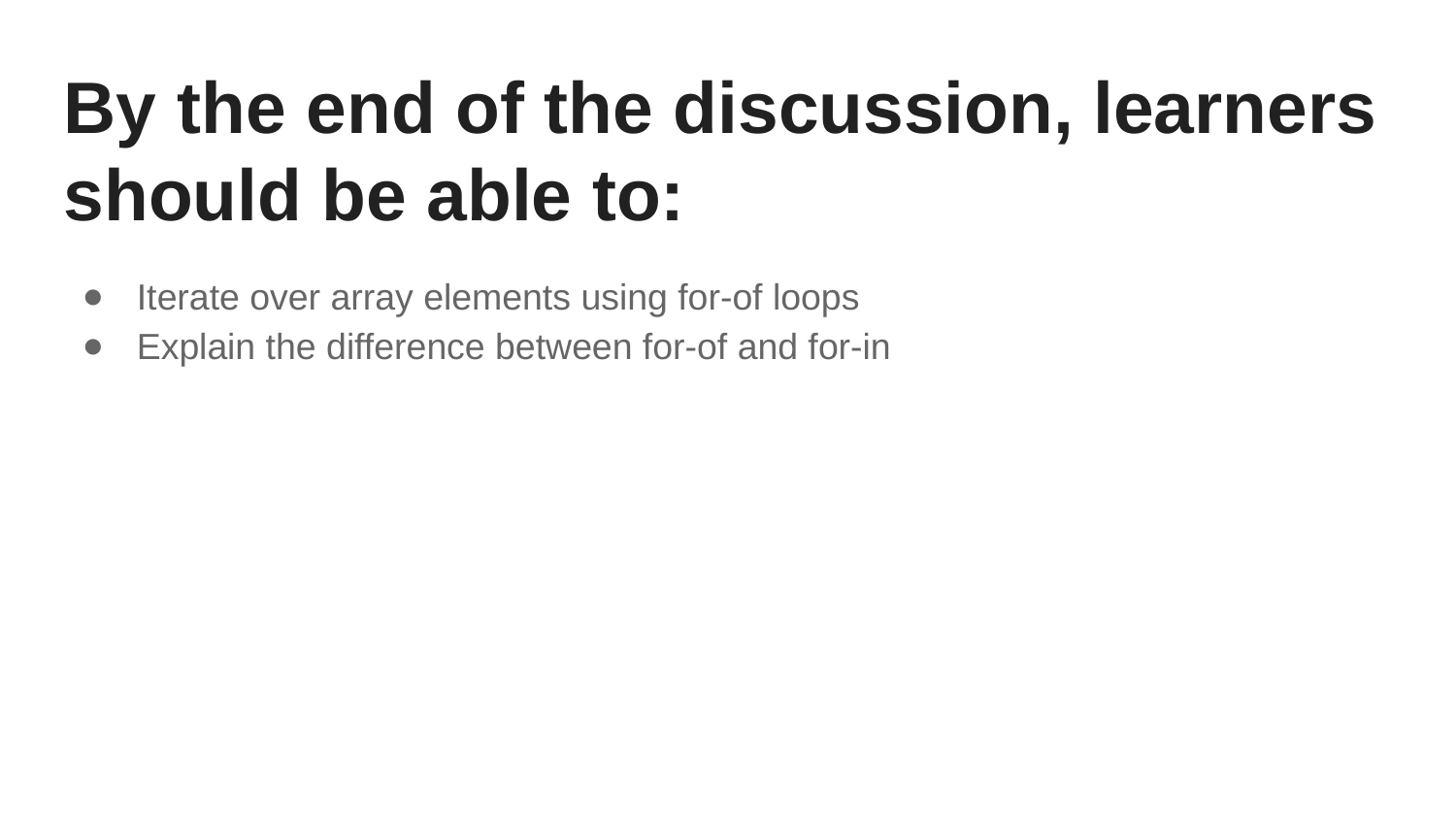

By the end of the discussion, learners should be able to:
Iterate over array elements using for-of loops
Explain the difference between for-of and for-in